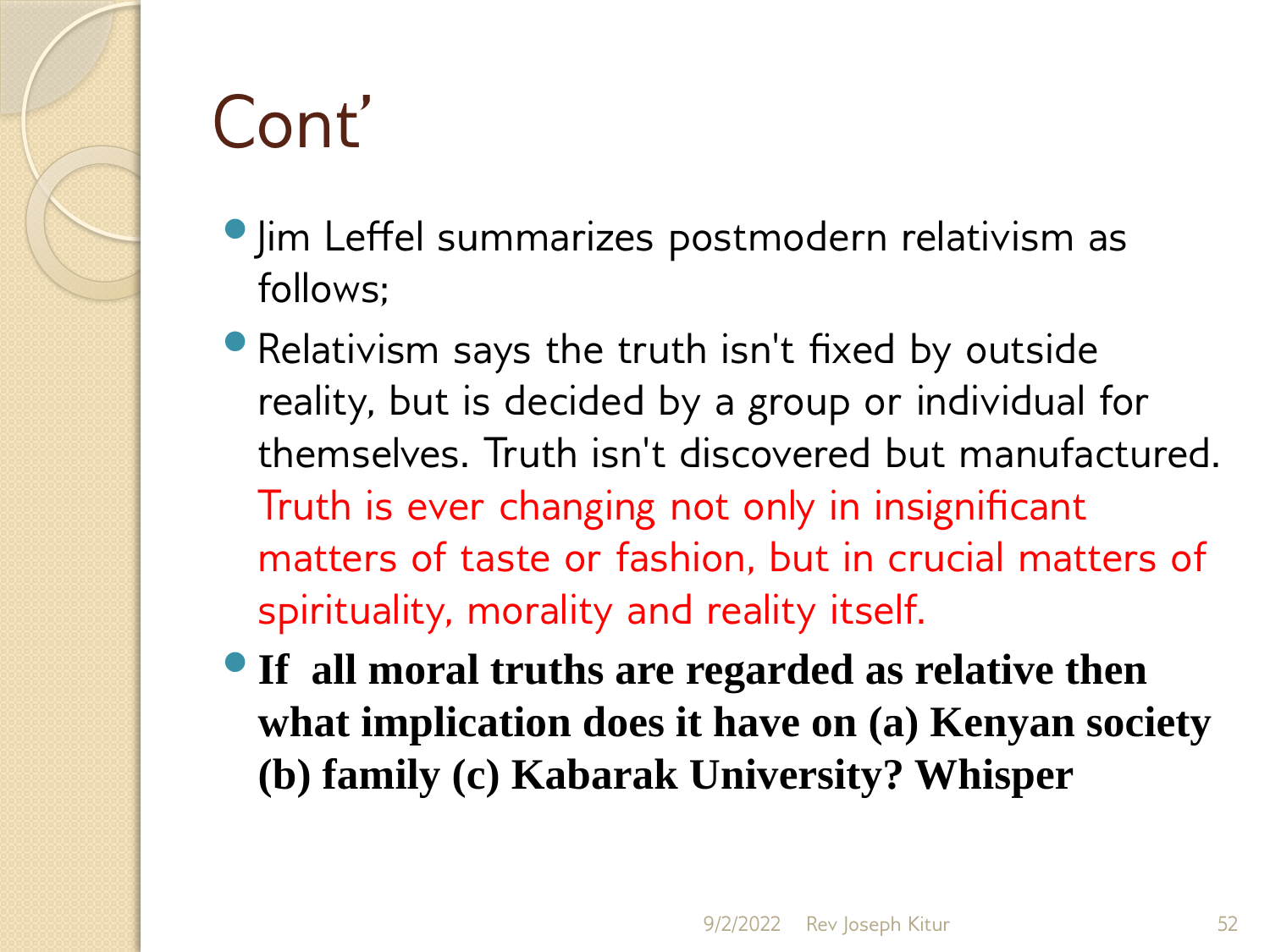

# Cont’
Jim Leffel summarizes postmodern relativism as follows;
Relativism says the truth isn't fixed by outside reality, but is decided by a group or individual for themselves. Truth isn't discovered but manufactured. Truth is ever changing not only in insignificant matters of taste or fashion, but in crucial matters of spirituality, morality and reality itself.
If  all moral truths are regarded as relative then what implication does it have on (a) Kenyan society (b) family (c) Kabarak University? Whisper

9/2/2022
Rev Joseph Kitur
52